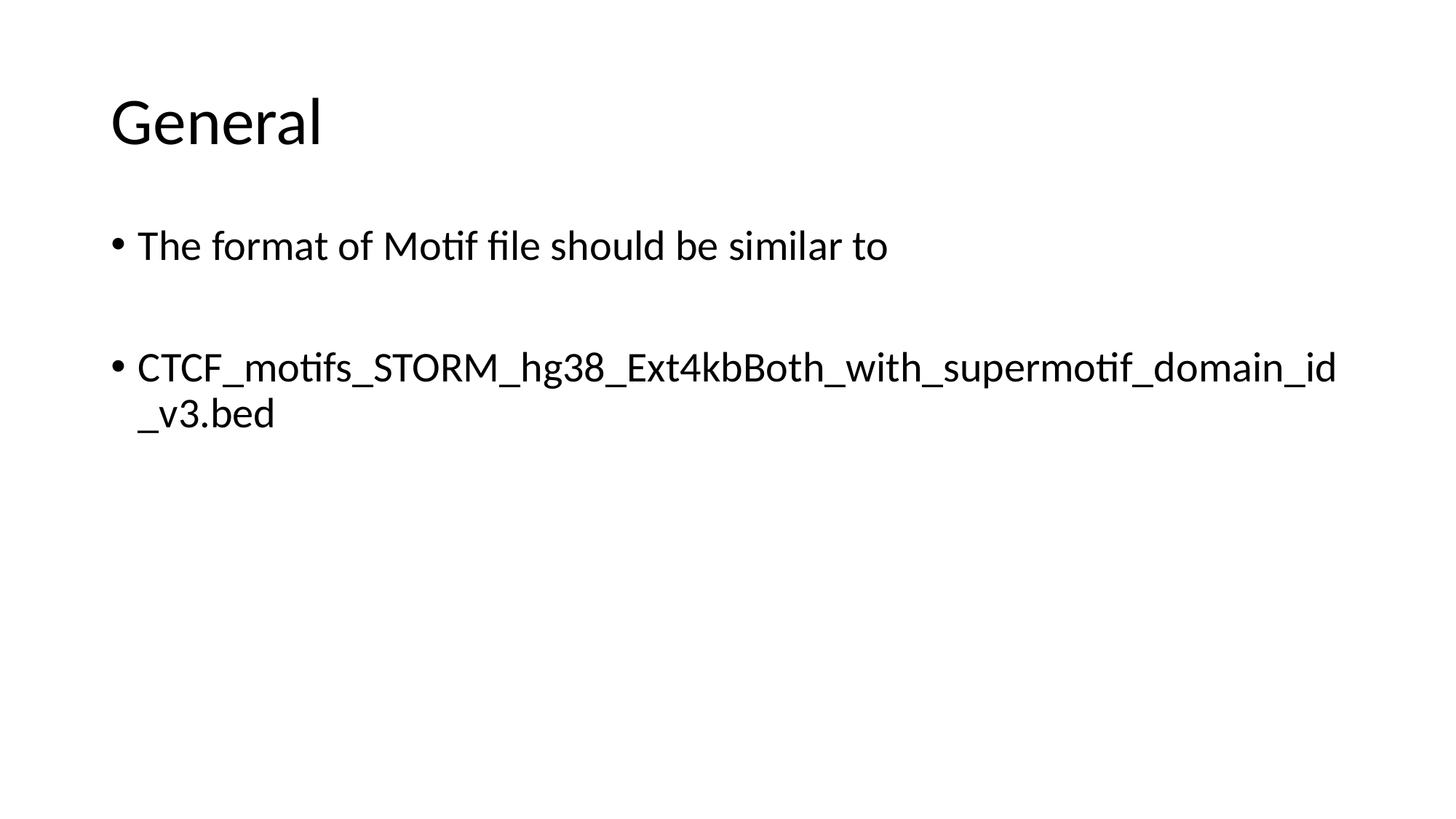

# General
The format of Motif file should be similar to

CTCF_motifs_STORM_hg38_Ext4kbBoth_with_supermotif_domain_id_v3.bed